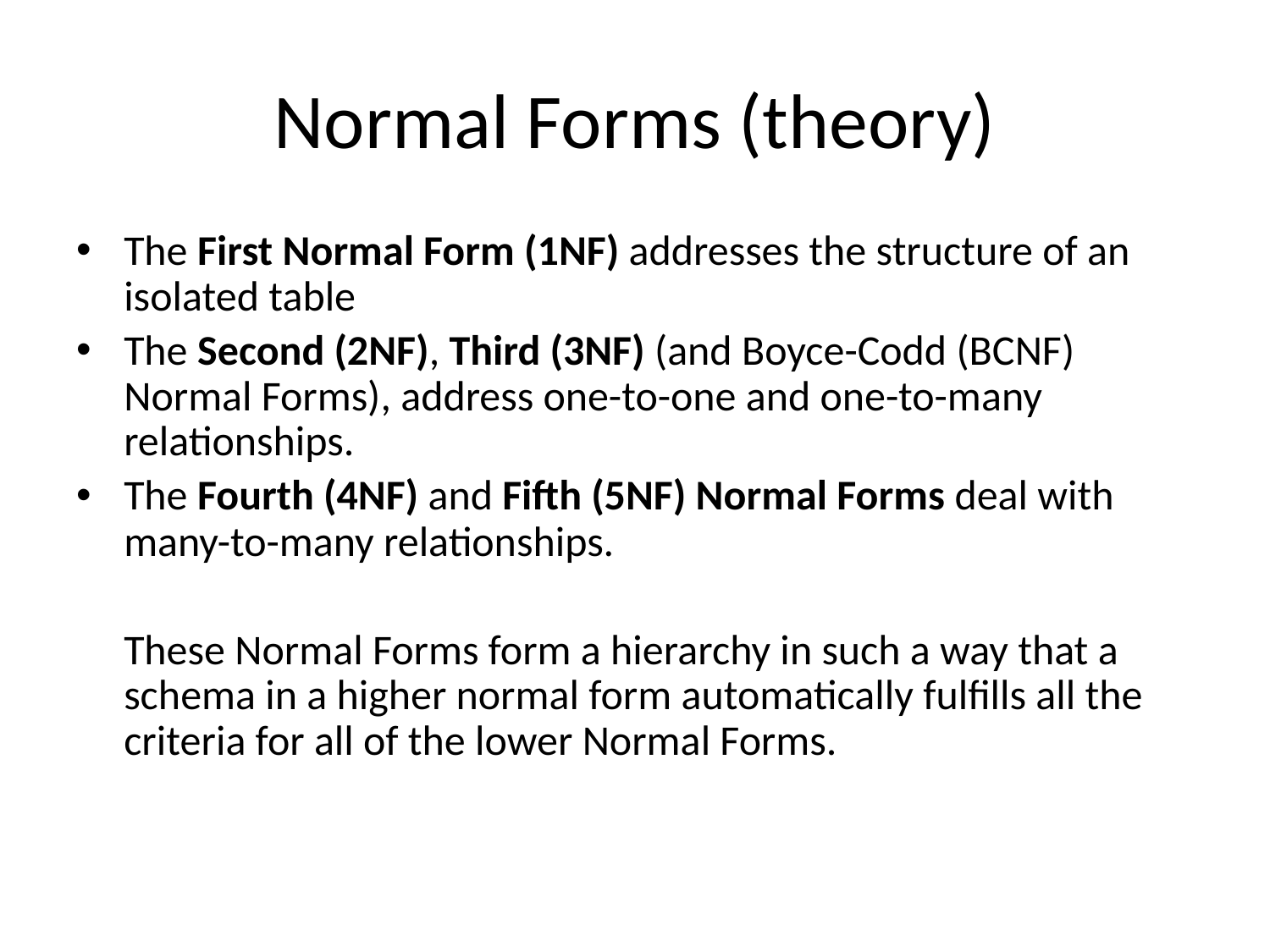

# Normal Forms (theory)
The First Normal Form (1NF) addresses the structure of an isolated table
The Second (2NF), Third (3NF) (and Boyce-Codd (BCNF) Normal Forms), address one-to-one and one-to-many relationships.
The Fourth (4NF) and Fifth (5NF) Normal Forms deal with many-to-many relationships.

	These Normal Forms form a hierarchy in such a way that a schema in a higher normal form automatically fulfills all the criteria for all of the lower Normal Forms.